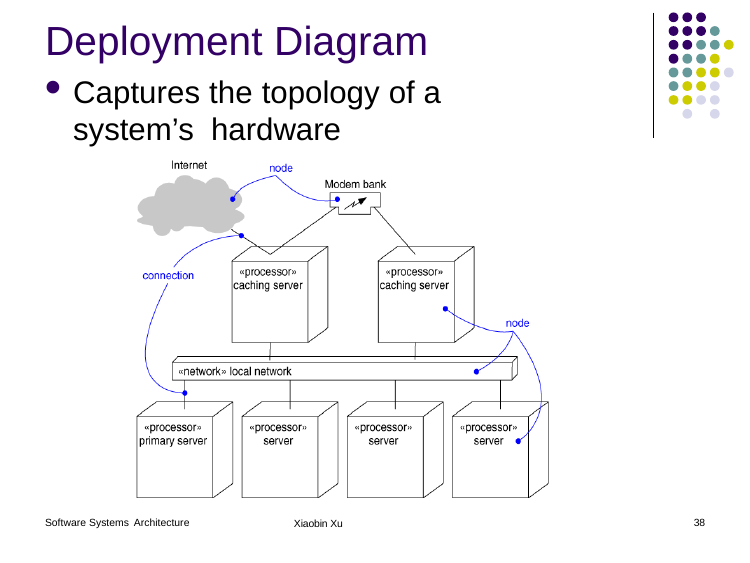

# Deployment Diagram
Captures the topology of a system’s  hardware

Software Systems  Architecture
38
	Xiaobin Xu